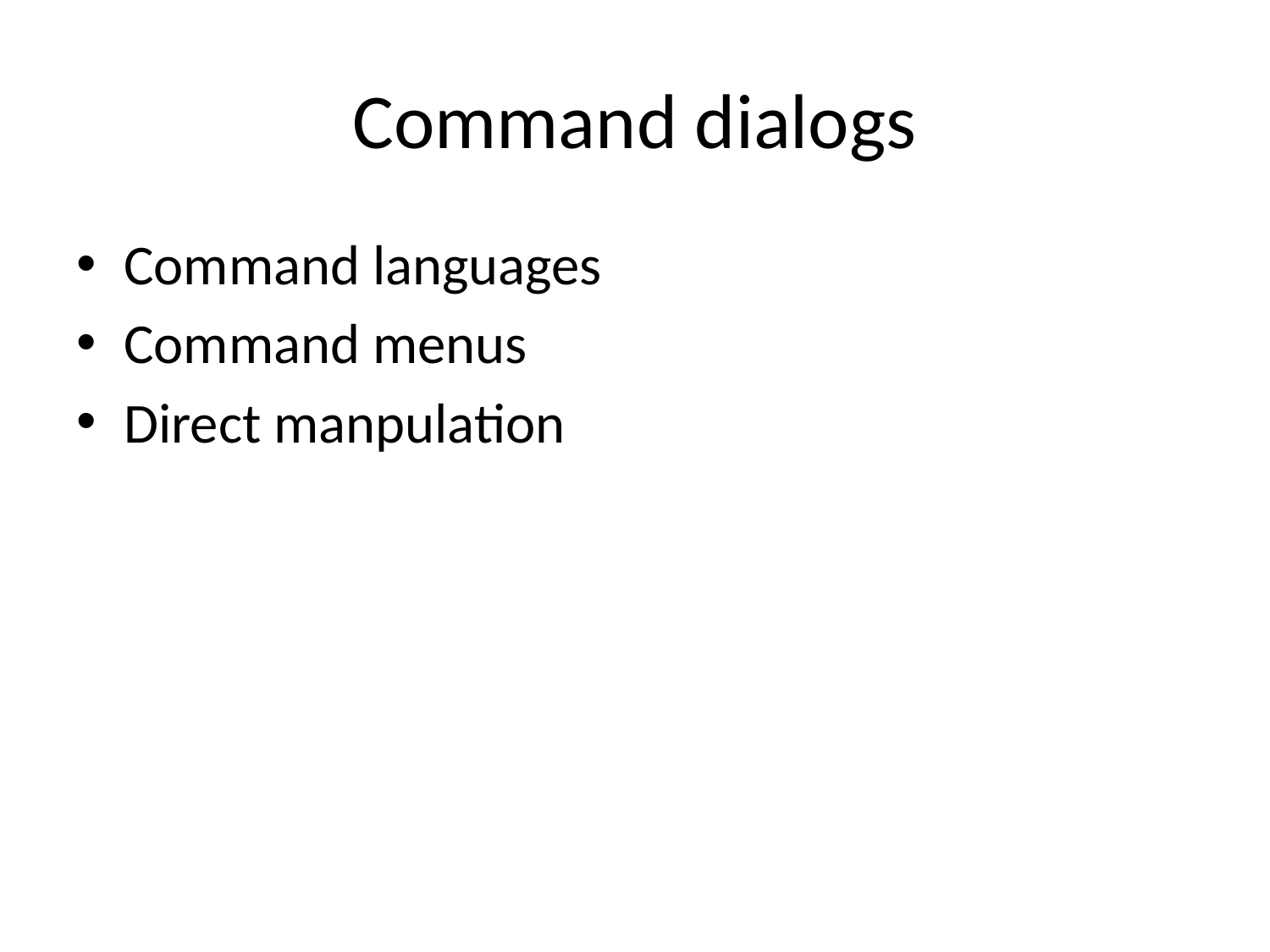

# Command dialogs
Command languages
Command menus
Direct manpulation